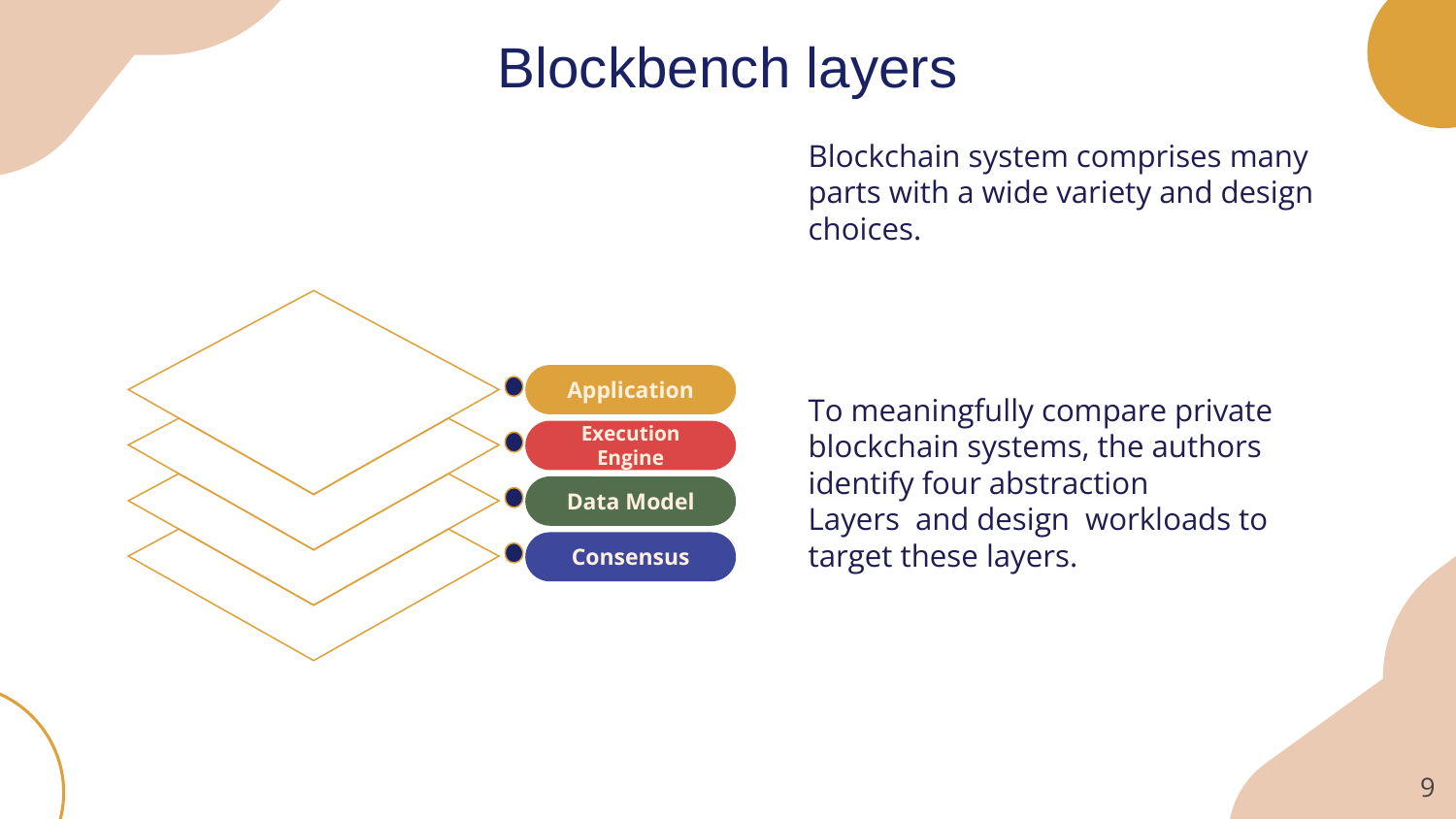

# Blockbench layers

Blockchain system comprises many parts with a wide variety and design choices.

To meaningfully compare private blockchain systems, the authors identify four abstraction
Layers  and design  workloads to target these layers.

Application
Execution Engine
Data Model
Consensus
9